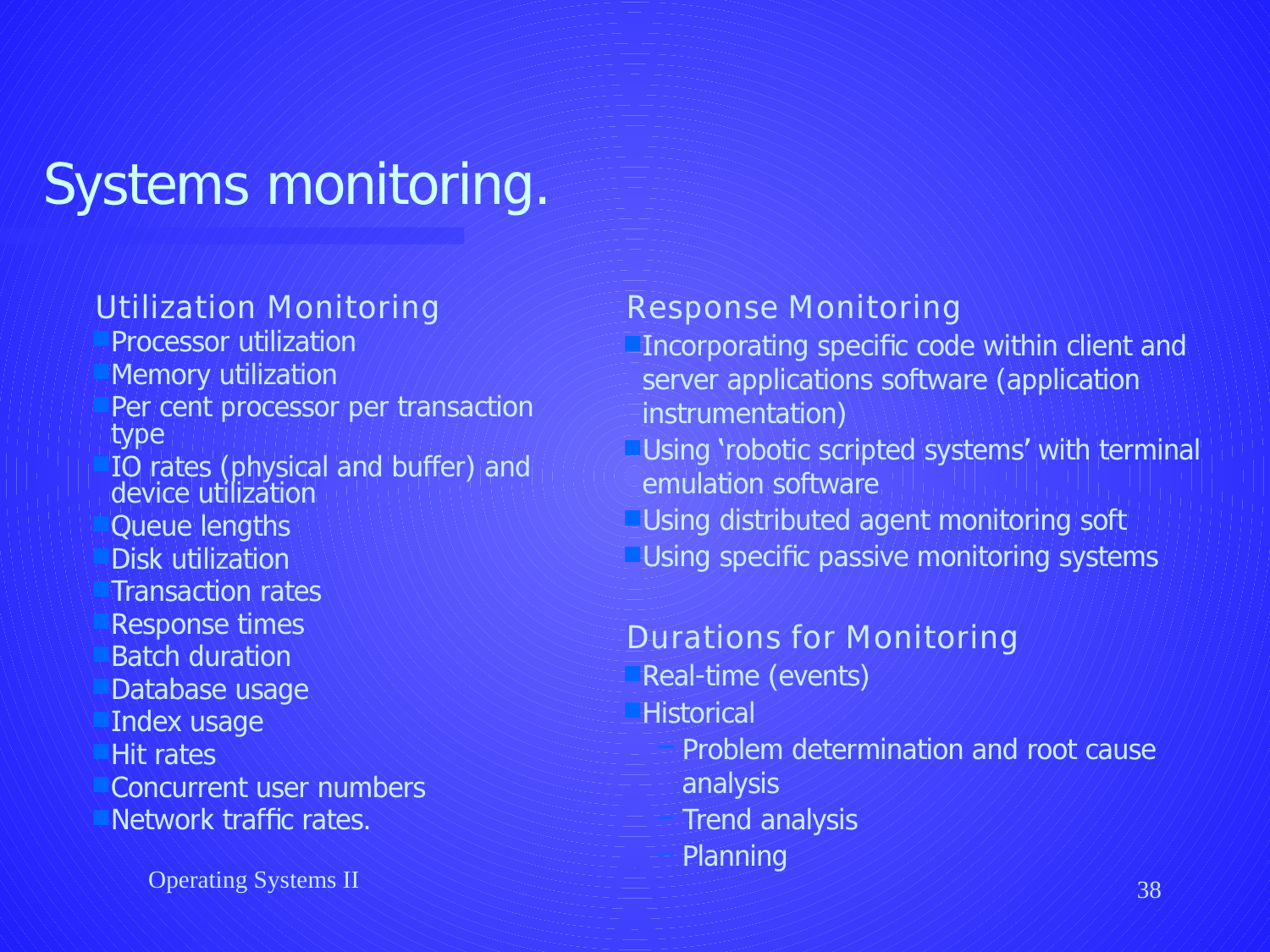

# Systems monitoring.
Response Monitoring
Incorporating specific code within client and server applications software (application instrumentation)
Using ‘robotic scripted systems’ with terminal emulation software
Using distributed agent monitoring soft
Using specific passive monitoring systems

Durations for Monitoring
Real-time (events)
Historical
Problem determination and root cause analysis
Trend analysis
Planning
Utilization Monitoring
Processor utilization
Memory utilization
Per cent processor per transaction type
IO rates (physical and buffer) and device utilization
Queue lengths
Disk utilization
Transaction rates
Response times
Batch duration
Database usage
Index usage
Hit rates
Concurrent user numbers
Network traffic rates.
Operating Systems II
38